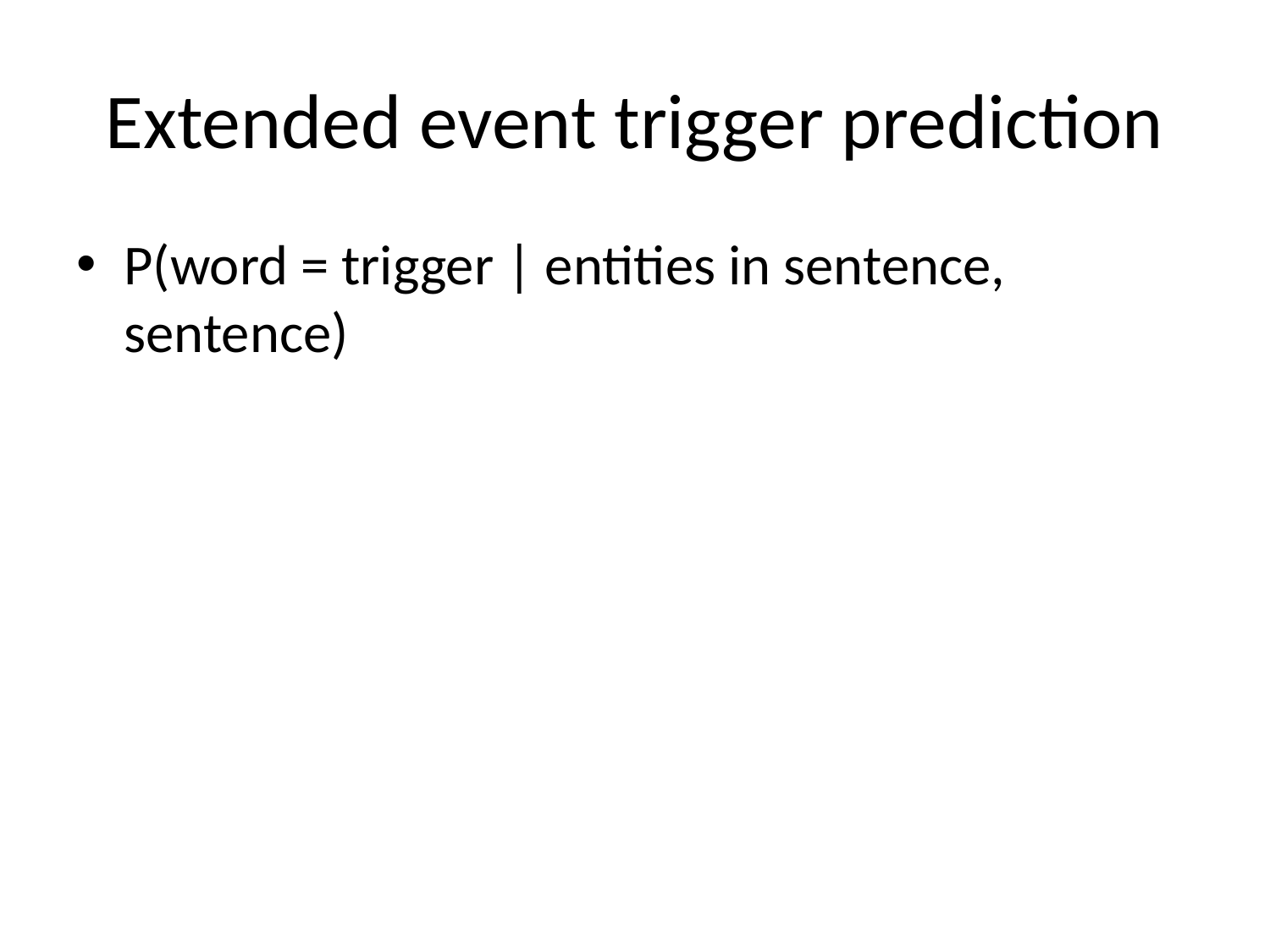

# Extended event trigger prediction
P(word = trigger | entities in sentence, sentence)